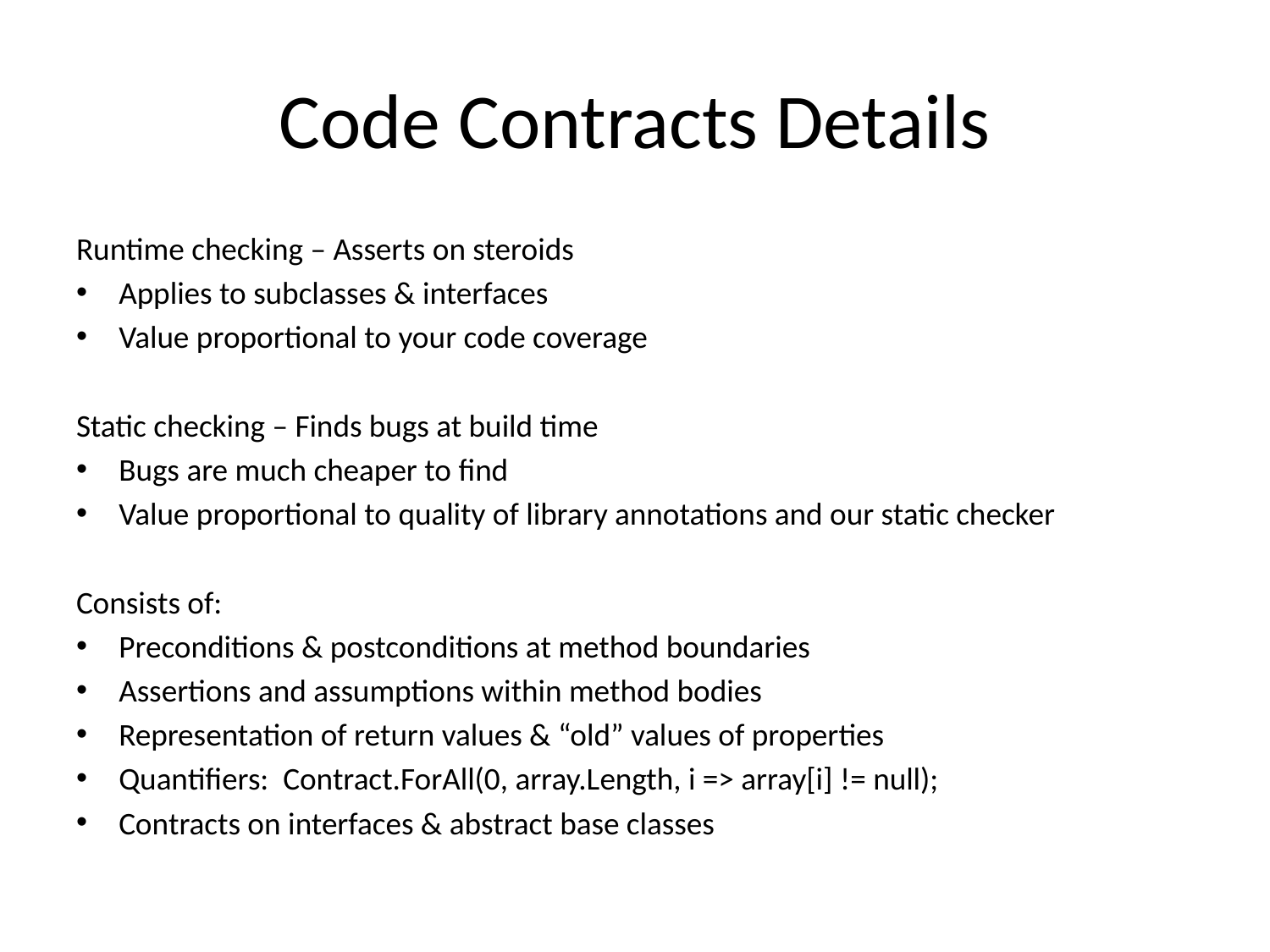

# Code Contracts Details
Runtime checking – Asserts on steroids
Applies to subclasses & interfaces
Value proportional to your code coverage

Static checking – Finds bugs at build time
Bugs are much cheaper to find
Value proportional to quality of library annotations and our static checker

Consists of:
Preconditions & postconditions at method boundaries
Assertions and assumptions within method bodies
Representation of return values & “old” values of properties
Quantifiers:  Contract.ForAll(0, array.Length, i => array[i] != null);
Contracts on interfaces & abstract base classes